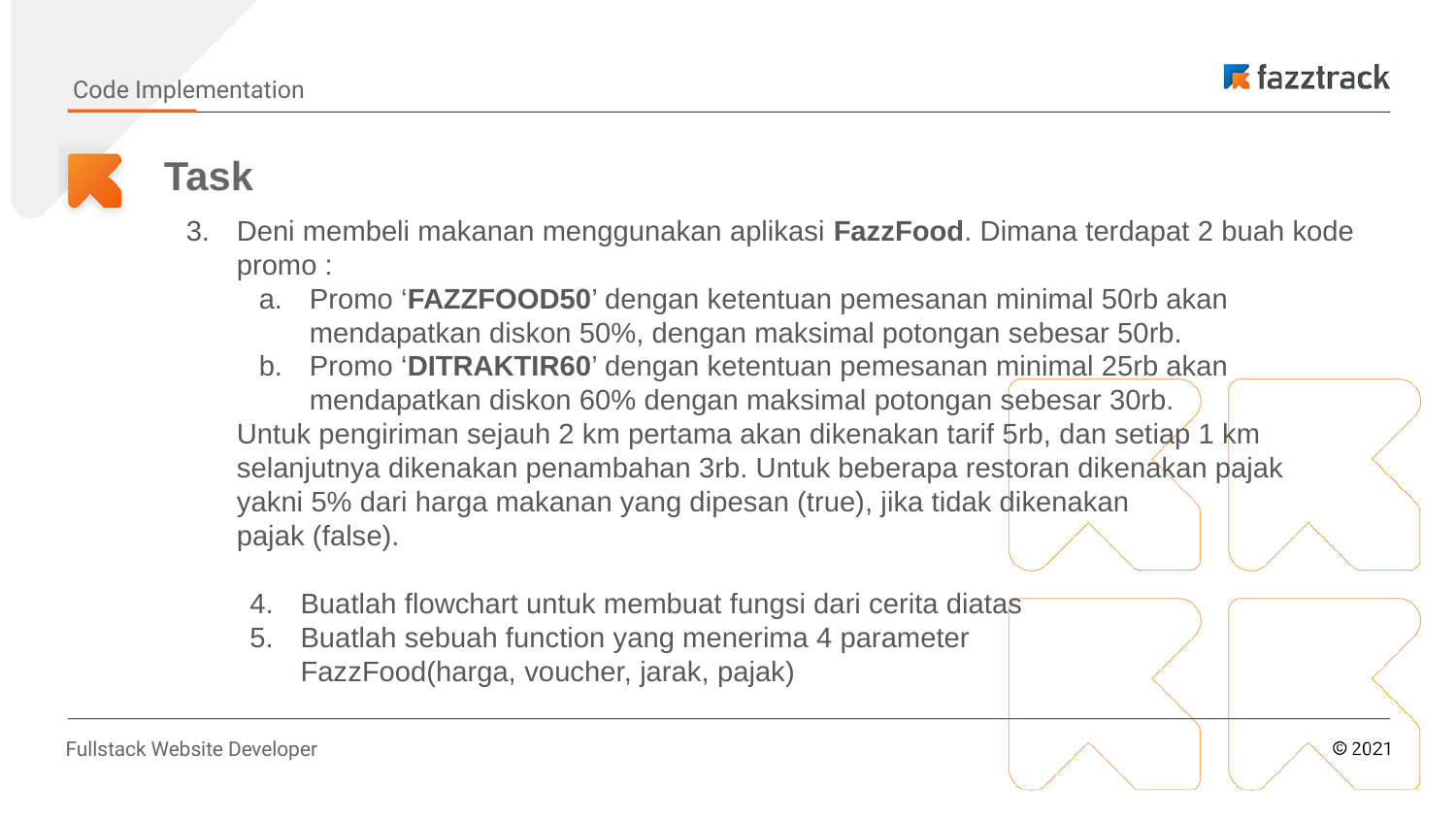

Code Implementation
# Task
Deni membeli makanan menggunakan aplikasi FazzFood. Dimana terdapat 2 buah kode promo :
Promo ‘FAZZFOOD50’ dengan ketentuan pemesanan minimal 50rb akan mendapatkan diskon 50%, dengan maksimal potongan sebesar 50rb.
Promo ‘DITRAKTIR60’ dengan ketentuan pemesanan minimal 25rb akan mendapatkan diskon 60% dengan maksimal potongan sebesar 30rb.
Untuk pengiriman sejauh 2 km pertama akan dikenakan tarif 5rb, dan setiap 1 km selanjutnya dikenakan penambahan 3rb. Untuk beberapa restoran dikenakan pajak
yakni 5% dari harga makanan yang dipesan (true), jika tidak dikenakan
pajak (false).

Buatlah flowchart untuk membuat fungsi dari cerita diatas
Buatlah sebuah function yang menerima 4 parameter
FazzFood(harga, voucher, jarak, pajak)